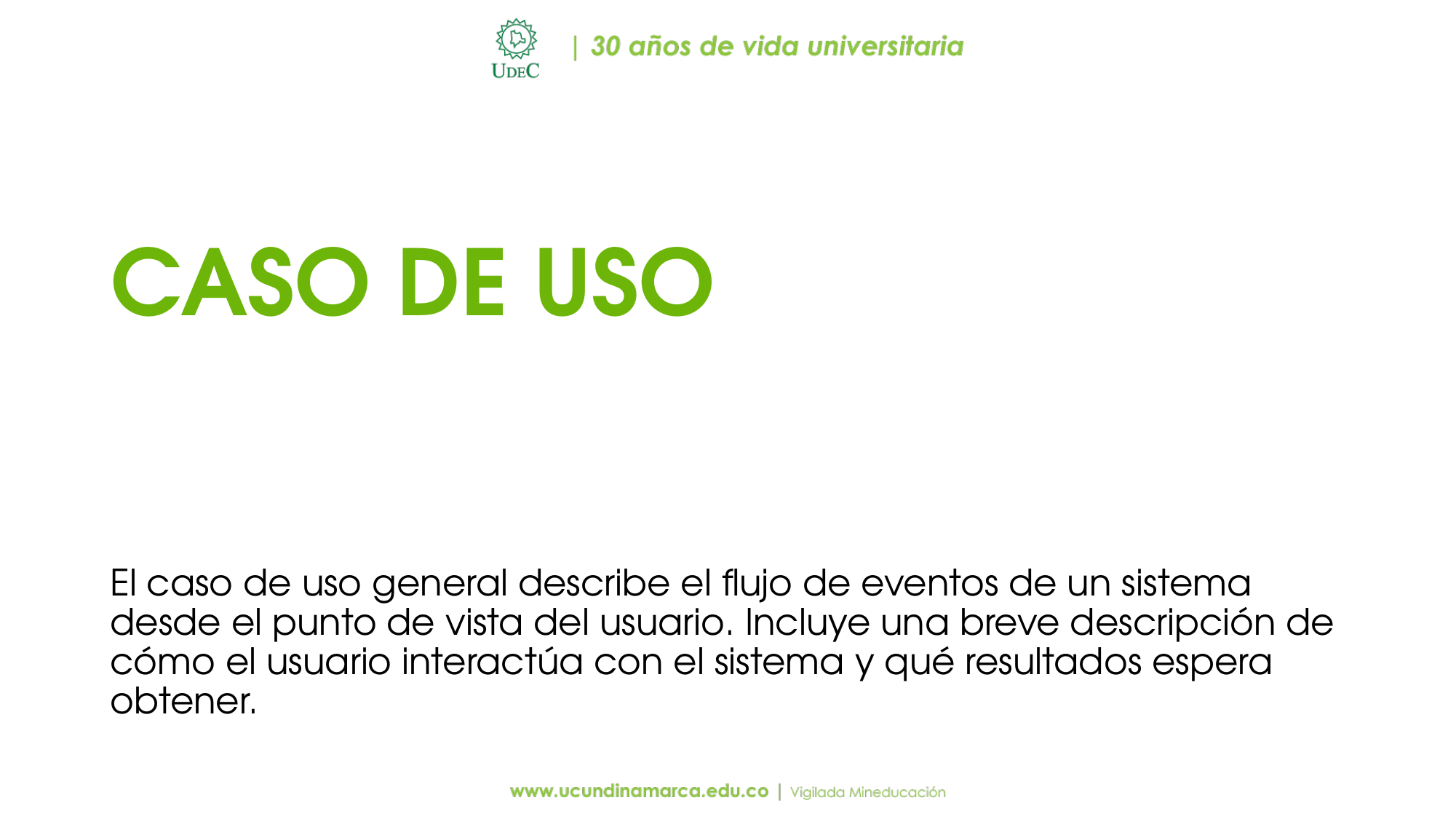

# CASO DE USO
El caso de uso general describe el flujo de eventos de un sistema desde el punto de vista del usuario. Incluye una breve descripción de cómo el usuario interactúa con el sistema y qué resultados espera obtener.